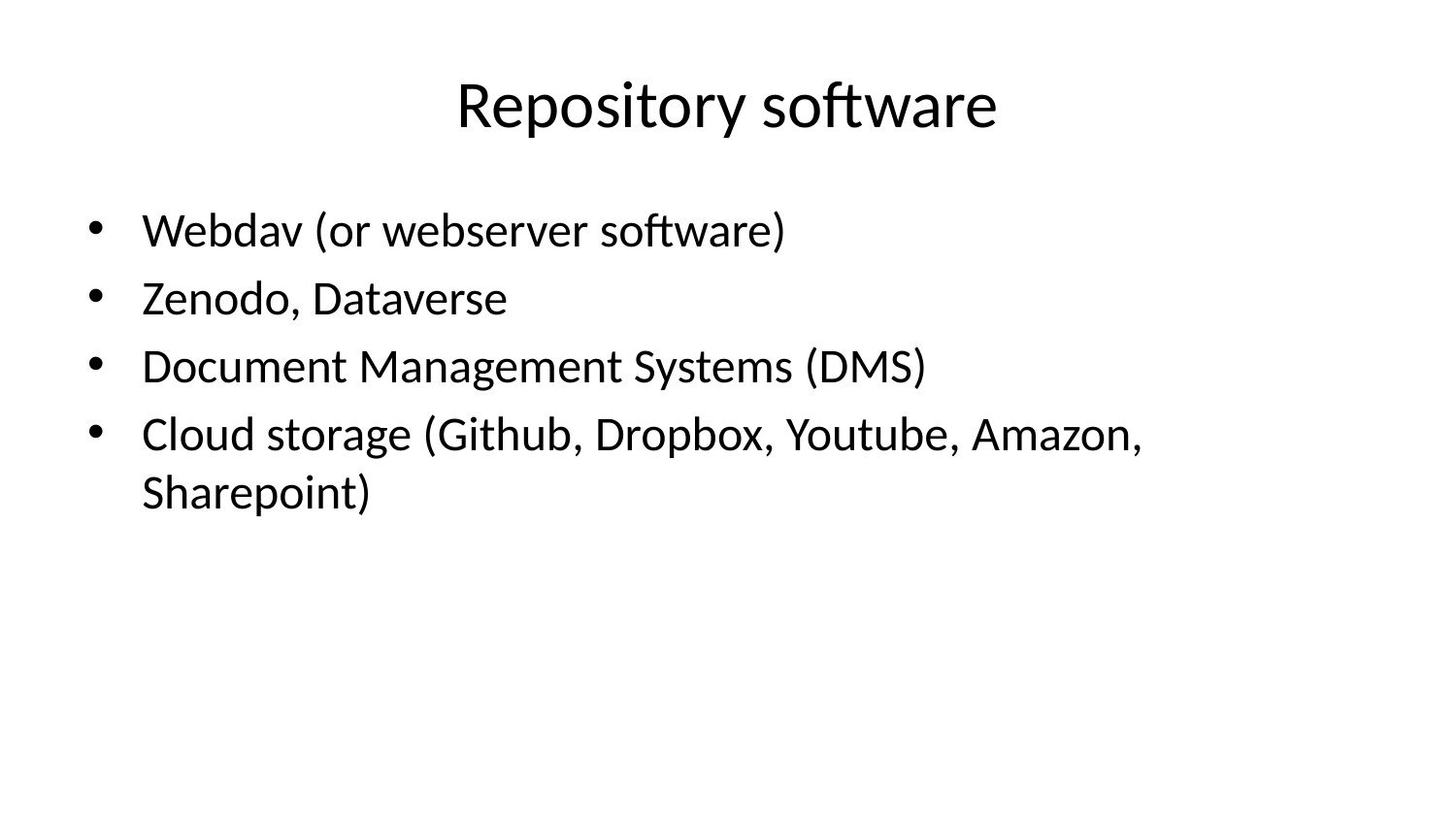

# Repository software
Webdav (or webserver software)
Zenodo, Dataverse
Document Management Systems (DMS)
Cloud storage (Github, Dropbox, Youtube, Amazon, Sharepoint)